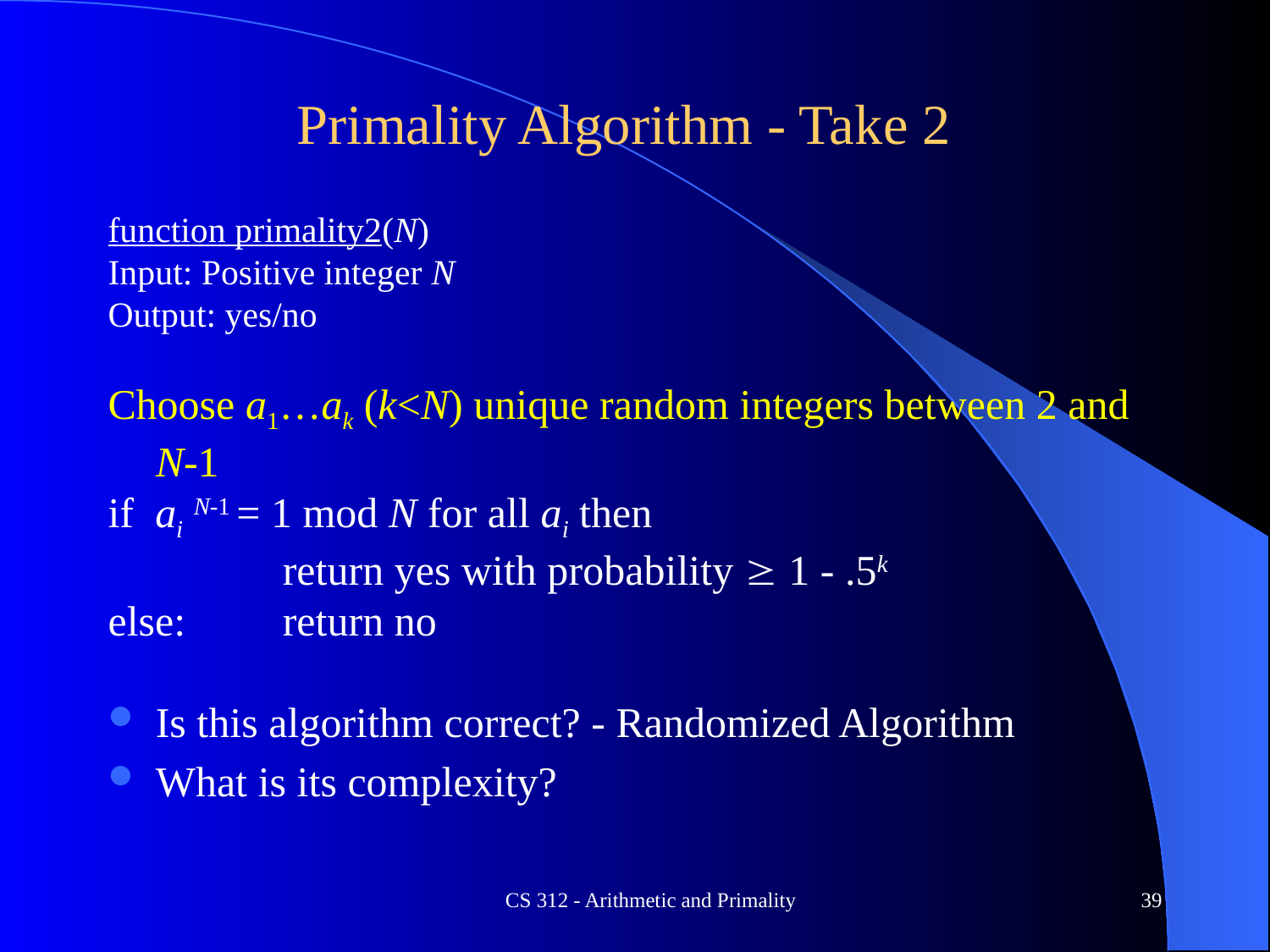

# Primality Algorithm - Take 2
function primality2(N)
Input: Positive integer N
Output: yes/no

Choose a1…ak (k<N) unique random integers between 2 and N-1
if  ai N-1 = 1 mod N for all ai then
		return yes with probability ≥ 1 - .5k
else:	return no

Is this algorithm correct? - Randomized Algorithm
What is its complexity?

CS 312 - Arithmetic and Primality
39